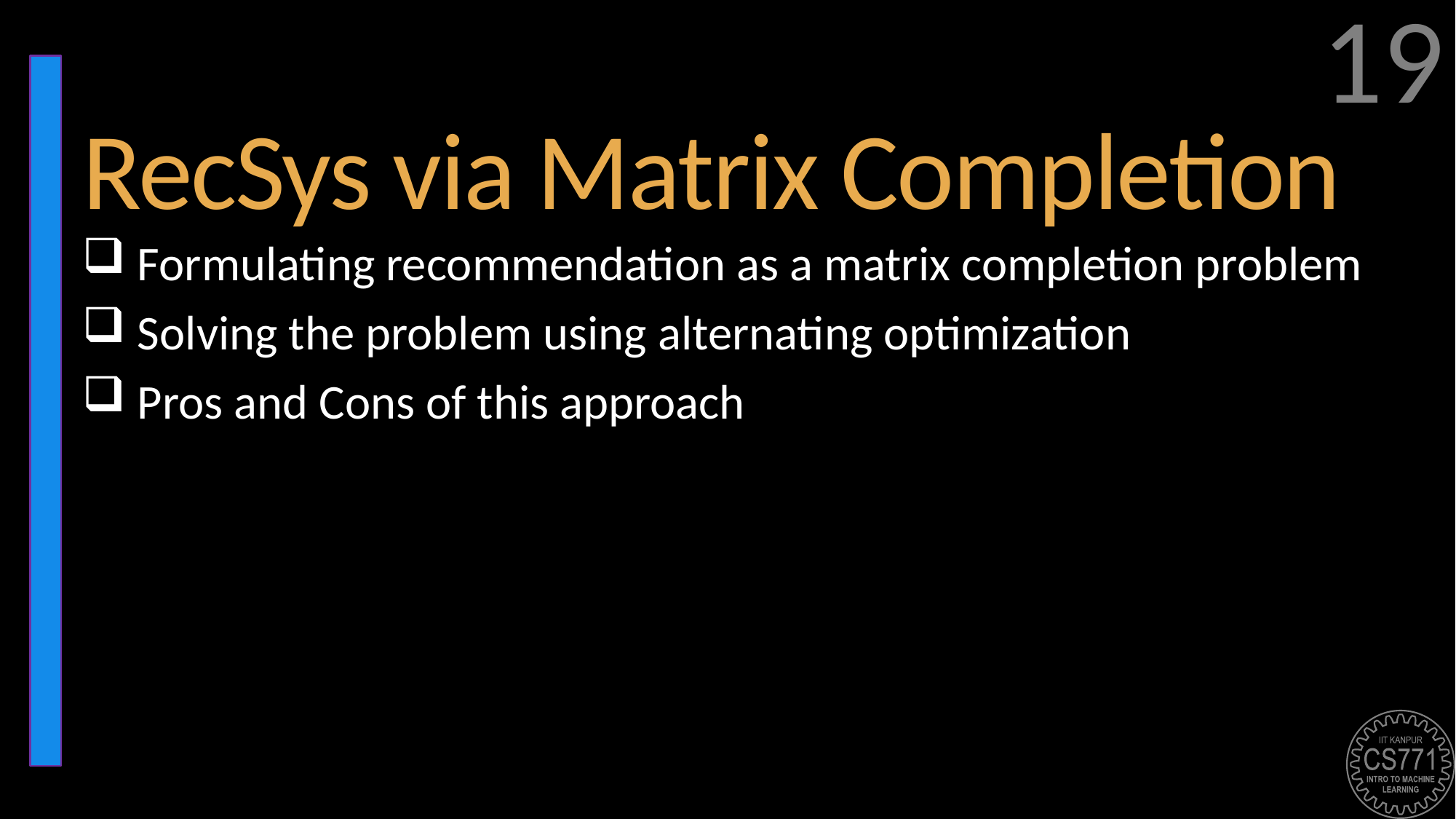

19
# RecSys via Matrix Completion
Formulating recommendation as a matrix completion problem
Solving the problem using alternating optimization
Pros and Cons of this approach